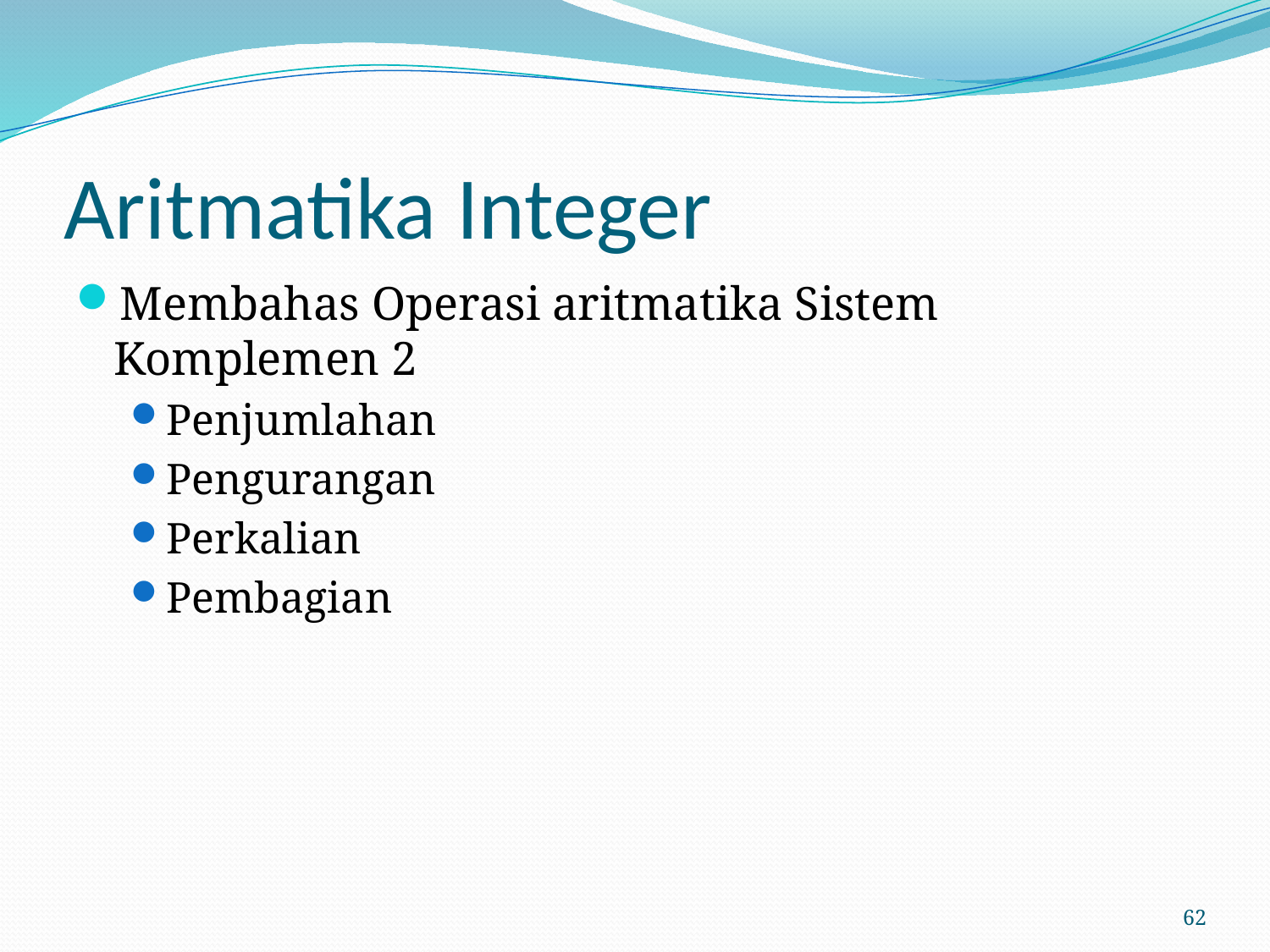

# Aritmatika Integer
Membahas Operasi aritmatika Sistem Komplemen 2
Penjumlahan
Pengurangan
Perkalian
Pembagian
62